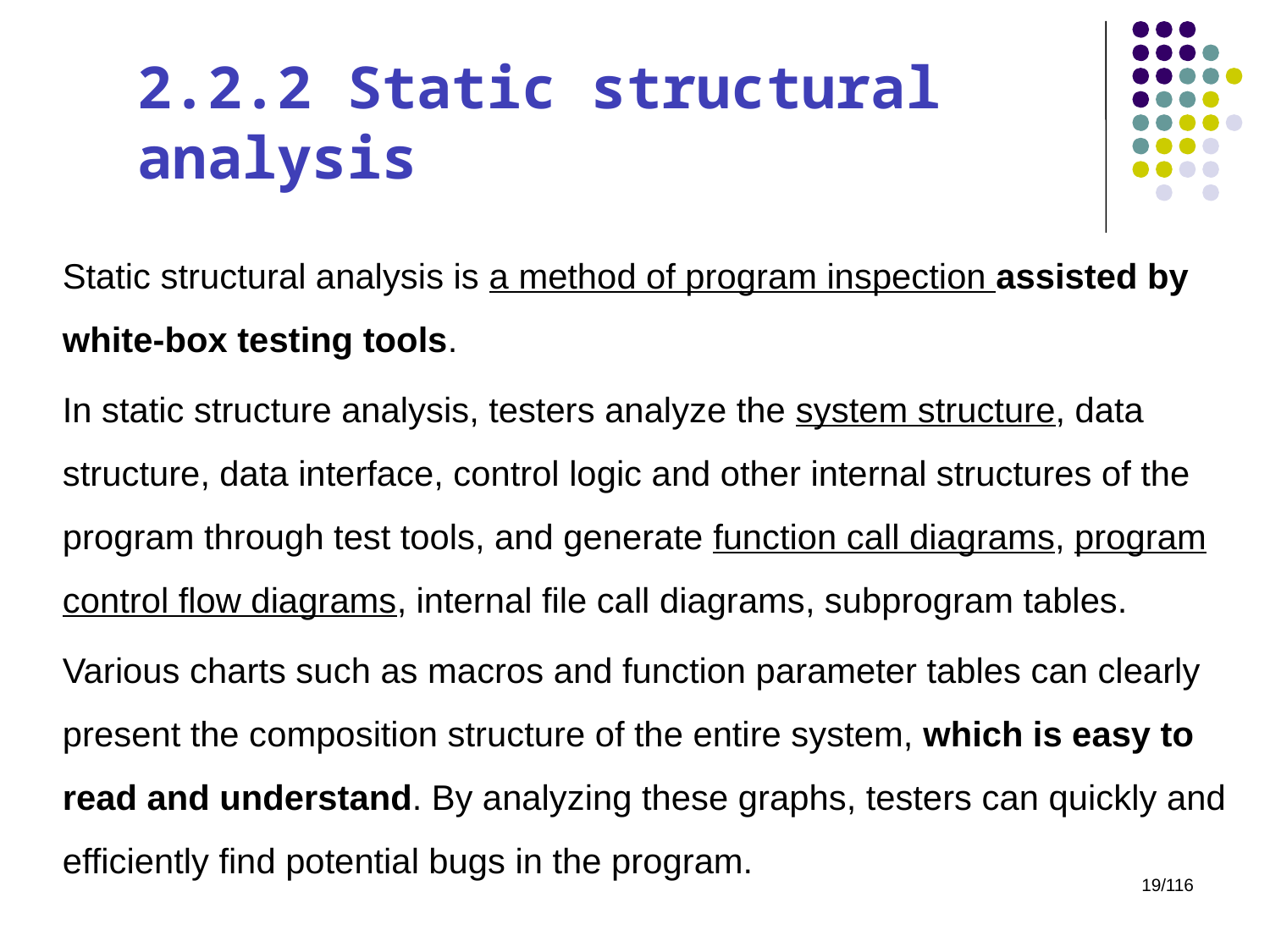

# 2.2.2 Static structural analysis
Static structural analysis is a method of program inspection assisted by white-box testing tools.
In static structure analysis, testers analyze the system structure, data structure, data interface, control logic and other internal structures of the program through test tools, and generate function call diagrams, program control flow diagrams, internal file call diagrams, subprogram tables.
Various charts such as macros and function parameter tables can clearly present the composition structure of the entire system, which is easy to read and understand. By analyzing these graphs, testers can quickly and efficiently find potential bugs in the program.
19/116